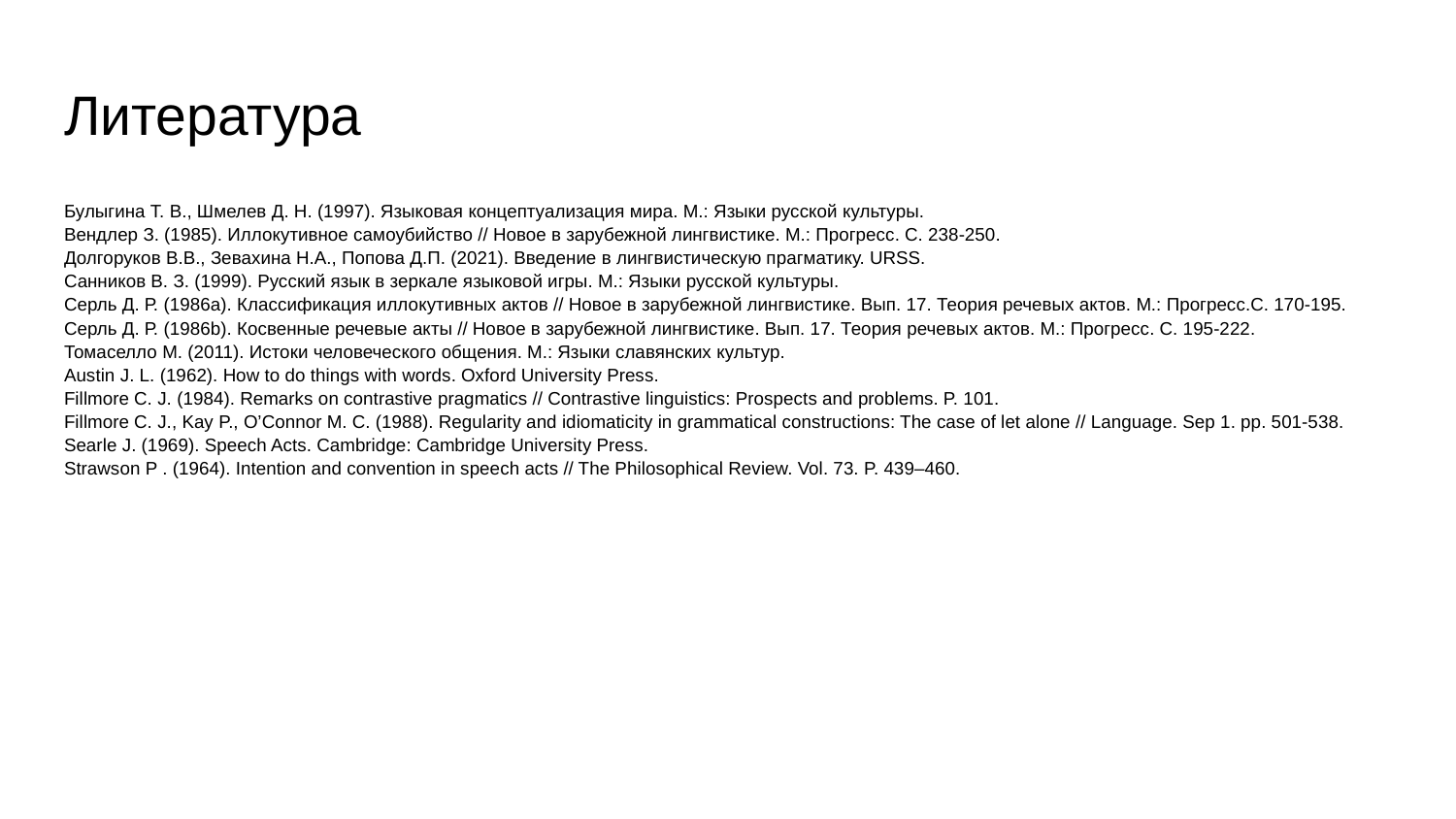

# Литература
Булыгина Т. В., Шмелев Д. Н. (1997). Языковая концептуализация мира. М.: Языки русской культуры.
Вендлер З. (1985). Иллокутивное самоубийство // Новое в зарубежной лингвистике. М.: Прогресс. C. 238-250.
Долгоруков В.В., Зевахина Н.А., Попова Д.П. (2021). Введение в лингвистическую прагматику. URSS.
Санников В. З. (1999). Русский язык в зеркале языковой игры. М.: Языки русской культуры.
Серль Д. Р. (1986a). Классификация иллокутивных актов // Новое в зарубежной лингвистике. Вып. 17. Теория речевых актов. М.: Прогресс.C. 170-195.
Серль Д. Р. (1986b). Косвенные речевые акты // Новое в зарубежной лингвистике. Вып. 17. Теория речевых актов. М.: Прогресс. C. 195-222.
Томаселло М. (2011). Истоки человеческого общения. М.: Языки славянских культур.
Austin J. L. (1962). How to do things with words. Oxford University Press.
Fillmore C. J. (1984). Remarks on contrastive pragmatics // Contrastive linguistics: Prospects and problems. P. 101.
Fillmore C. J., Kay P., O’Connor M. C. (1988). Regularity and idiomaticity in grammatical constructions: The case of let alone // Language. Sep 1. pp. 501-538.
Searle J. (1969). Speech Acts. Cambridge: Cambridge University Press.
Strawson P . (1964). Intention and convention in speech acts // The Philosophical Review. Vol. 73. P. 439–460.